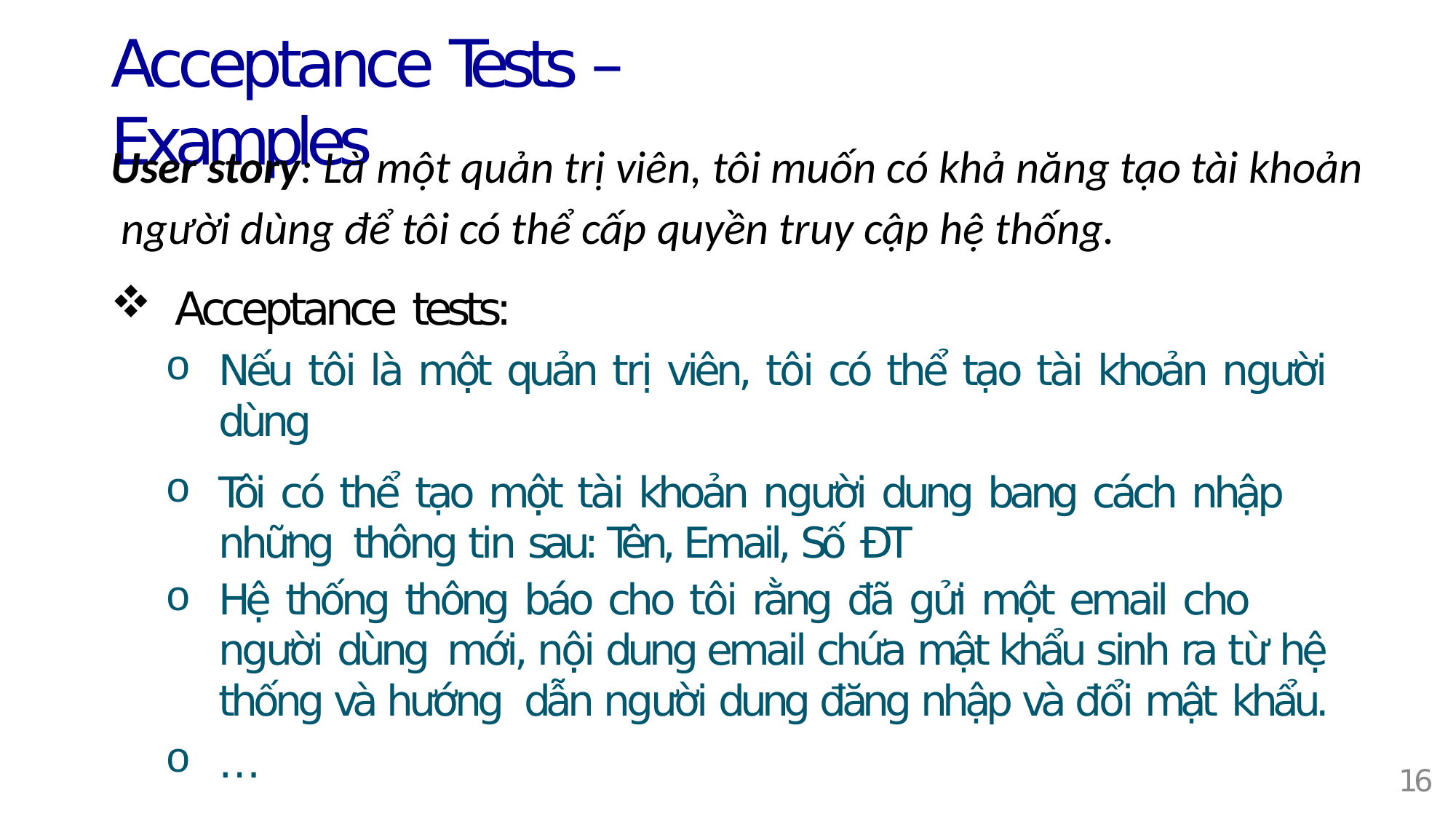

# Acceptance Tests – Examples
User story: Là một quản trị viên, tôi muốn có khả năng tạo tài khoản  người dùng để tôi có thể cấp quyền truy cập hệ thống.
Acceptance tests:
Nếu tôi là một quản trị viên, tôi có thể tạo tài khoản người dùng
Tôi có thể tạo một tài khoản người dung bang cách nhập những  thông tin sau: Tên, Email, Số ĐT
Hệ thống thông báo cho tôi rằng đã gửi một email cho người dùng  mới, nội dung email chứa mật khẩu sinh ra từ hệ thống và hướng  dẫn người dung đăng nhập và đổi mật khẩu.
…
16